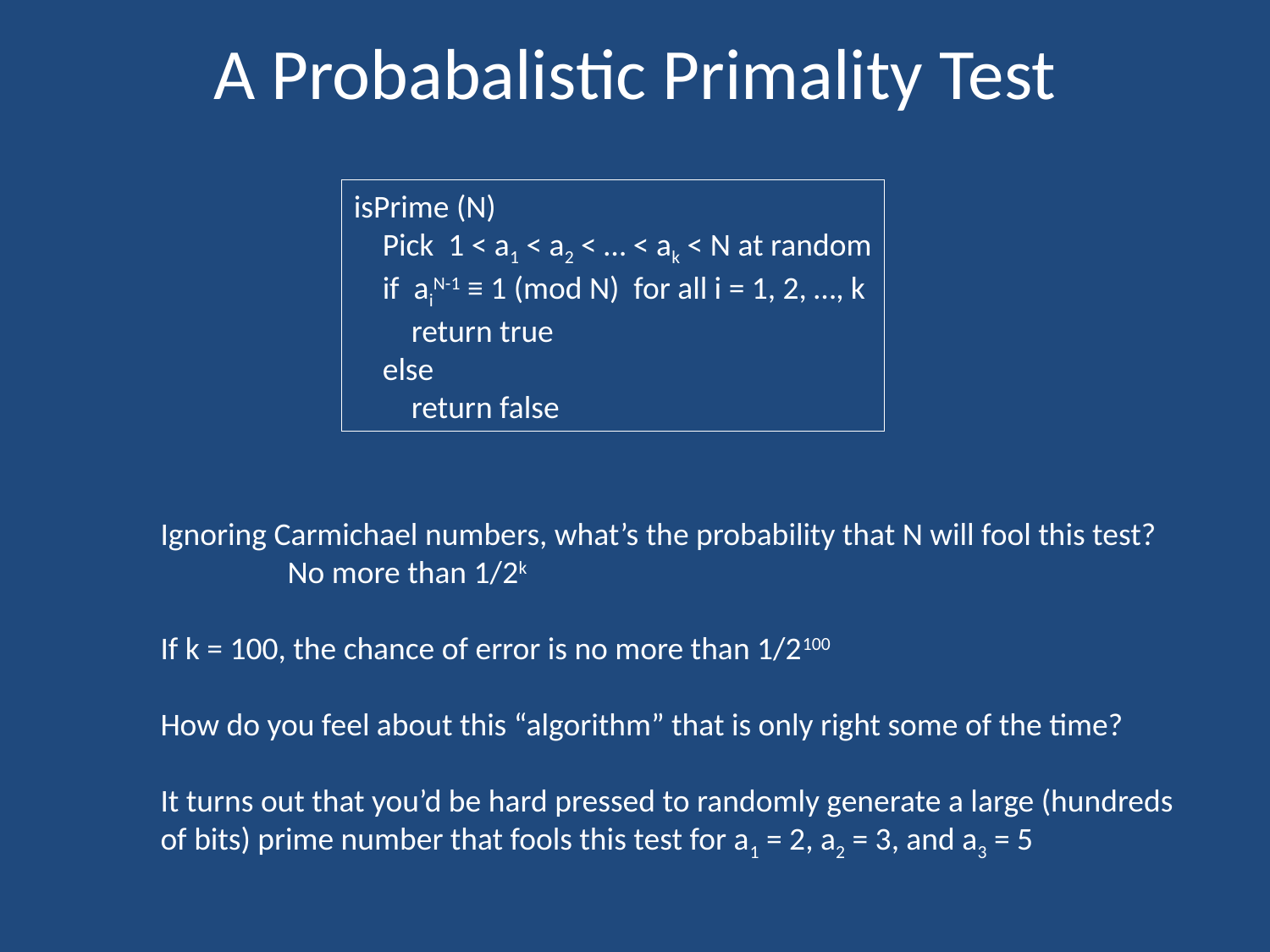

# A Probabalistic Primality Test
isPrime (N)
    Pick  1 < a1 < a2 < … < ak < N at random
    if  aiN-1 ≡ 1 (mod N)  for all i = 1, 2, …, k
        return true
    else
        return false
Ignoring Carmichael numbers, what’s the probability that N will fool this test?
	No more than 1/2k

If k = 100, the chance of error is no more than 1/2100

How do you feel about this “algorithm” that is only right some of the time?

It turns out that you’d be hard pressed to randomly generate a large (hundreds of bits) prime number that fools this test for a1 = 2, a2 = 3, and a3 = 5